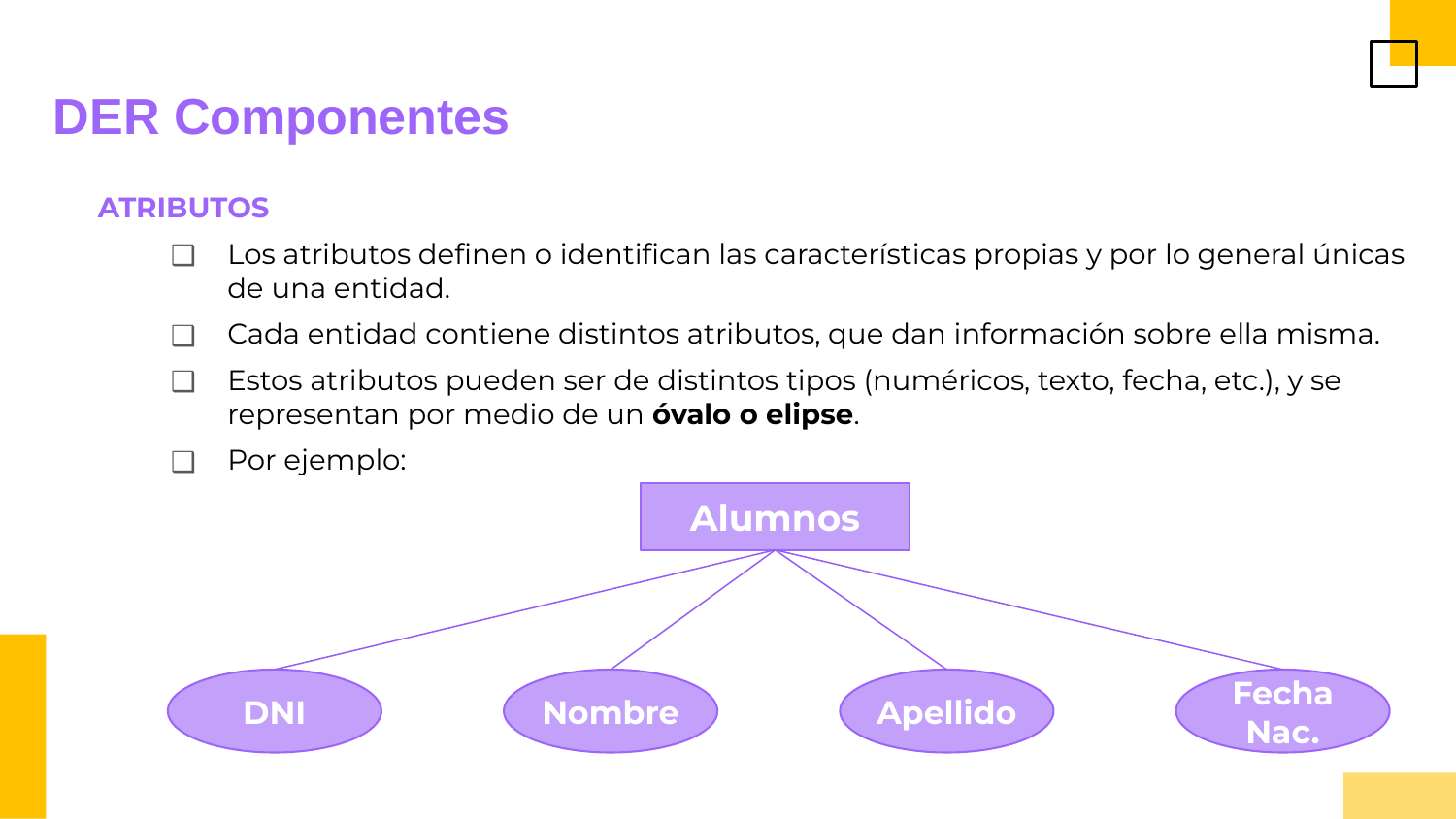

DER Componentes
ATRIBUTOS
Los atributos definen o identifican las características propias y por lo general únicas de una entidad.
Cada entidad contiene distintos atributos, que dan información sobre ella misma.
Estos atributos pueden ser de distintos tipos (numéricos, texto, fecha, etc.), y se representan por medio de un óvalo o elipse.
Por ejemplo:
Alumnos
DNI
Nombre
Apellido
Fecha Nac.